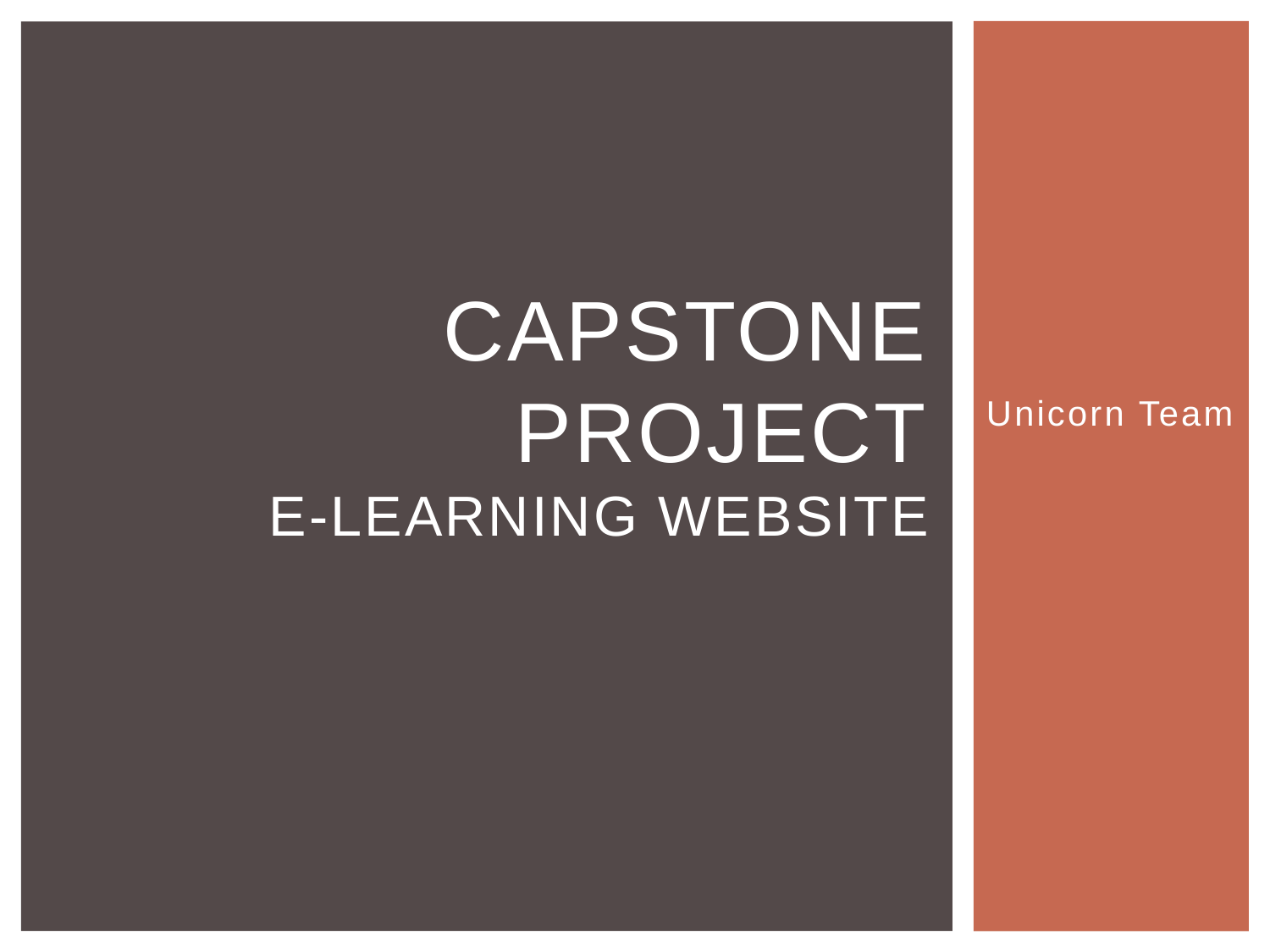

# Capstone project E-Learning website
Unicorn Team